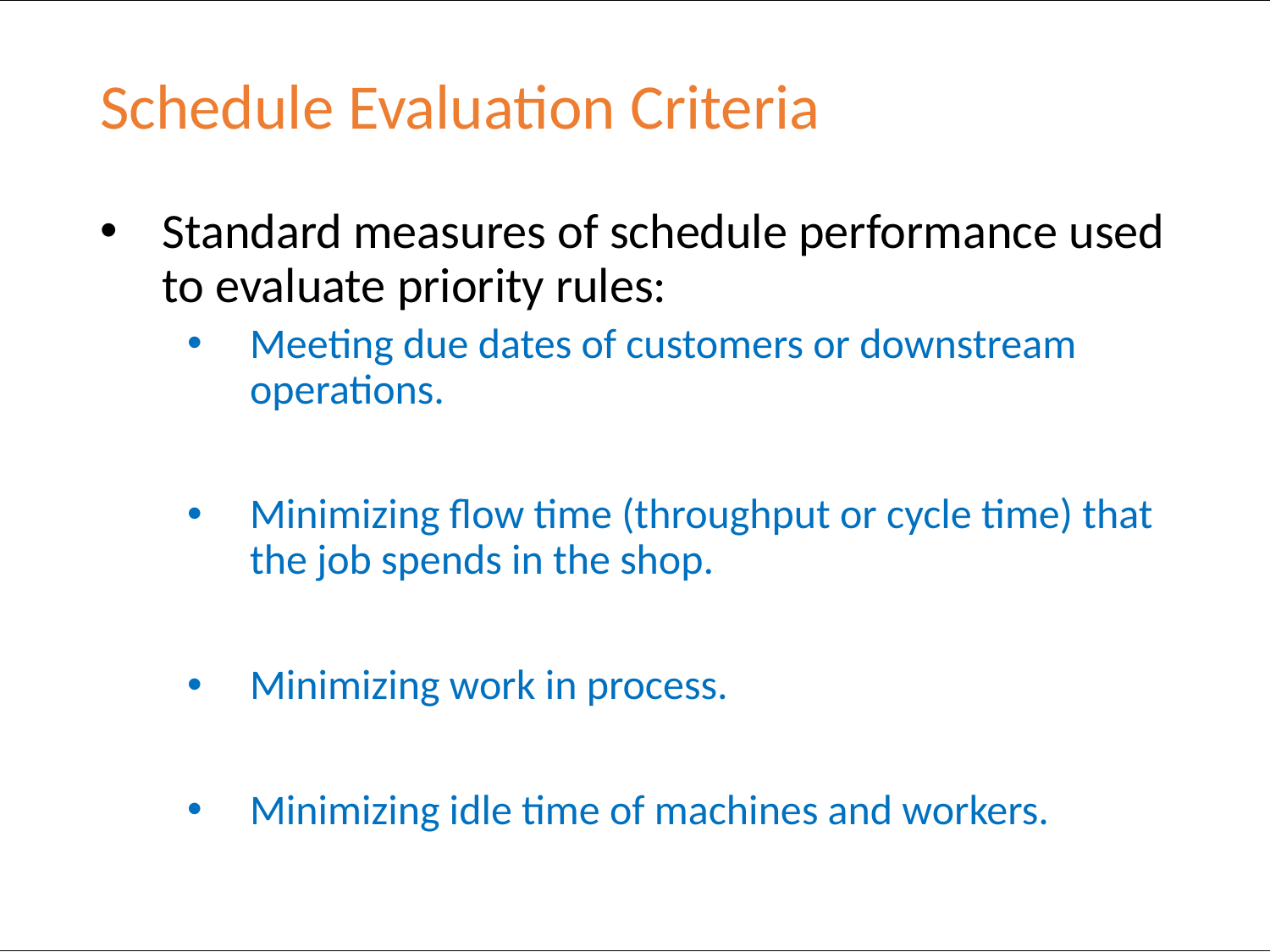

# Schedule Evaluation Criteria
Standard measures of schedule performance used to evaluate priority rules:
Meeting due dates of customers or downstream operations.

Minimizing flow time (throughput or cycle time) that the job spends in the shop.

Minimizing work in process.

Minimizing idle time of machines and workers.